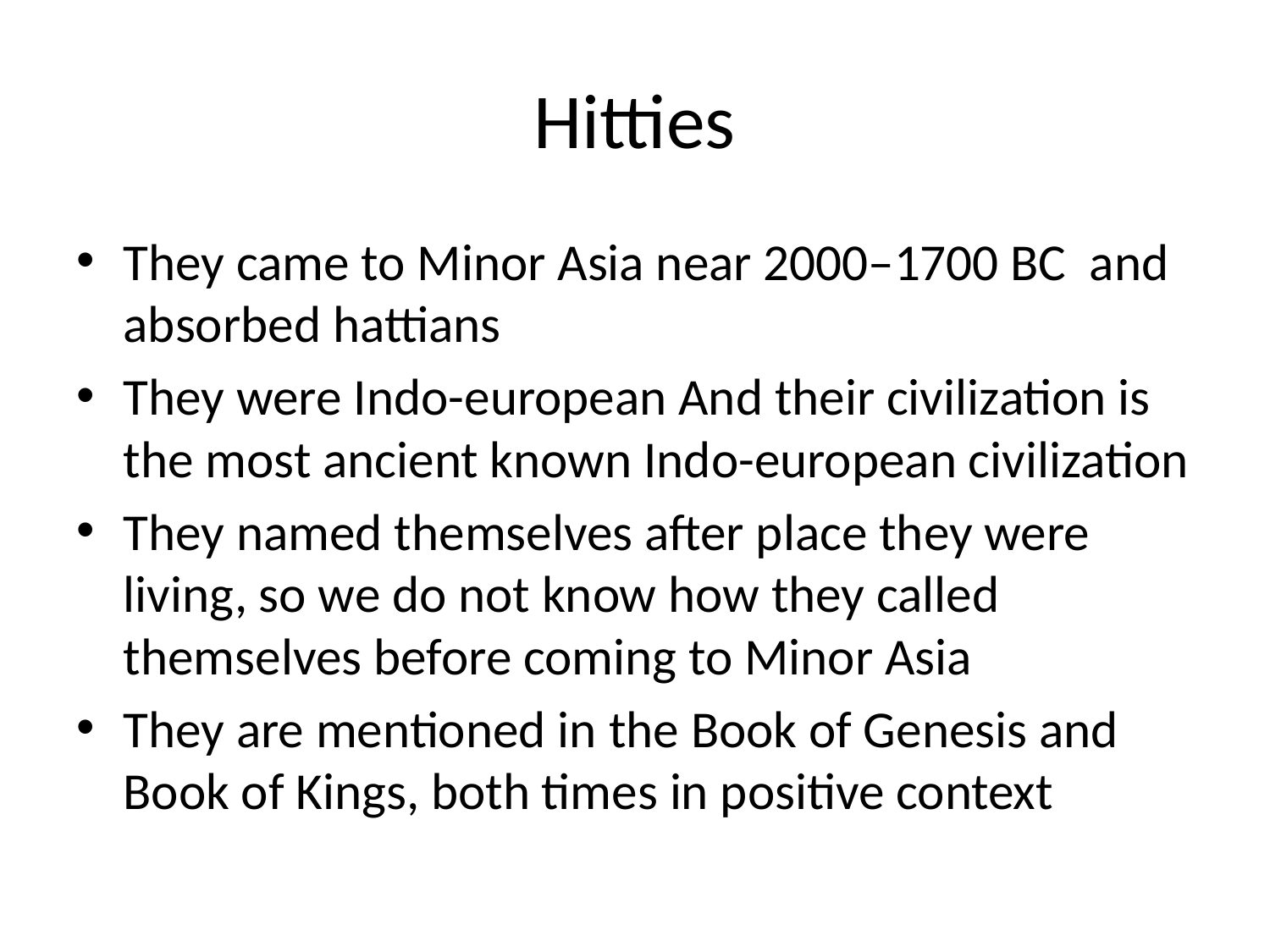

# Hitties
They came to Minor Asia near 2000–1700 BC  and absorbed hattians
They were Indo-european And their civilization is the most ancient known Indo-european civilization
They named themselves after place they were living, so we do not know how they called themselves before coming to Minor Asia
They are mentioned in the Book of Genesis and Book of Kings, both times in positive context